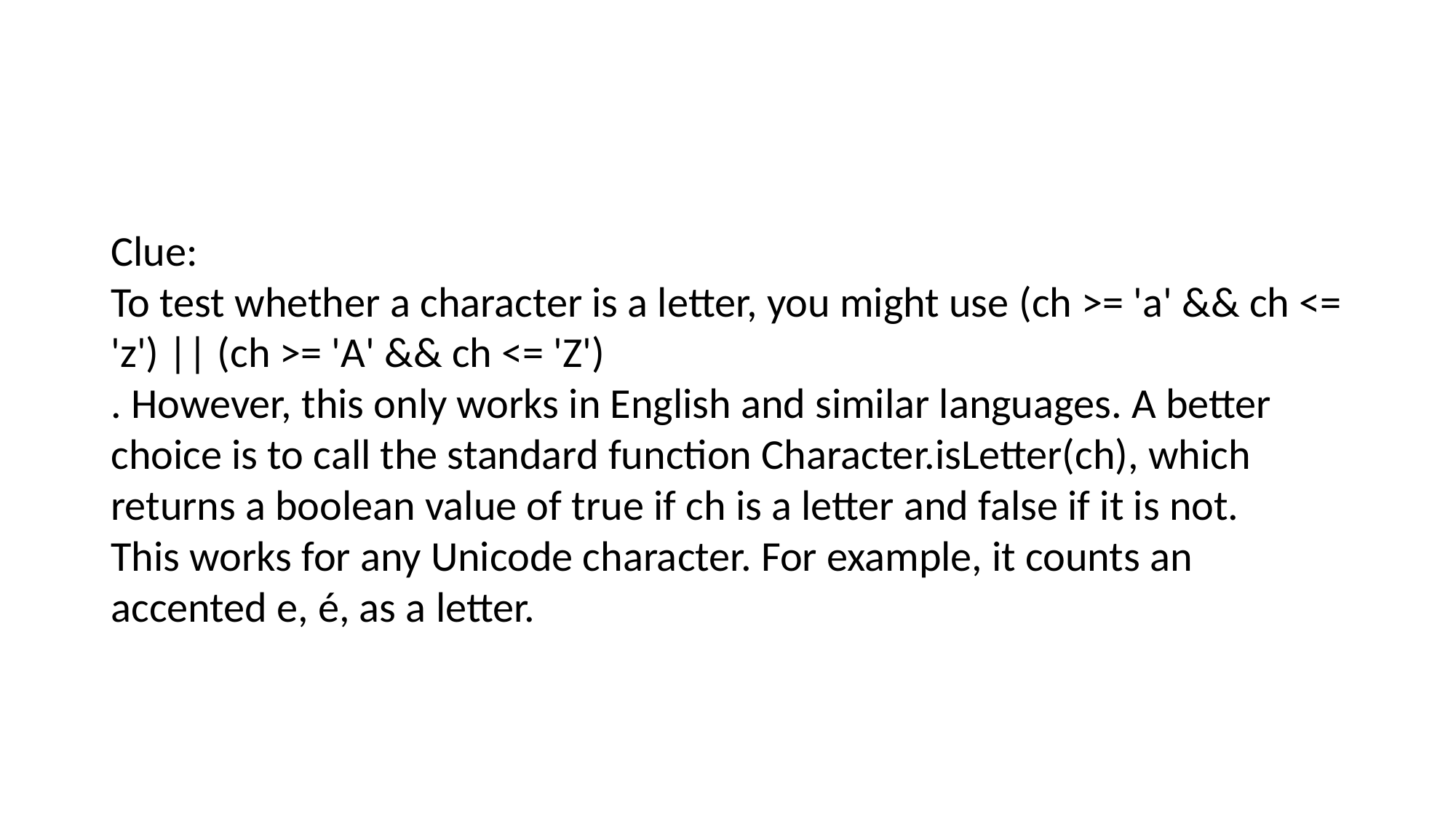

#
Clue:
To test whether a character is a letter, you might use (ch >= 'a' && ch <= 'z') || (ch >= 'A' && ch <= 'Z')
. However, this only works in English and similar languages. A better choice is to call the standard function Character.isLetter(ch), which returns a boolean value of true if ch is a letter and false if it is not.
This works for any Unicode character. For example, it counts an accented e, é, as a letter.